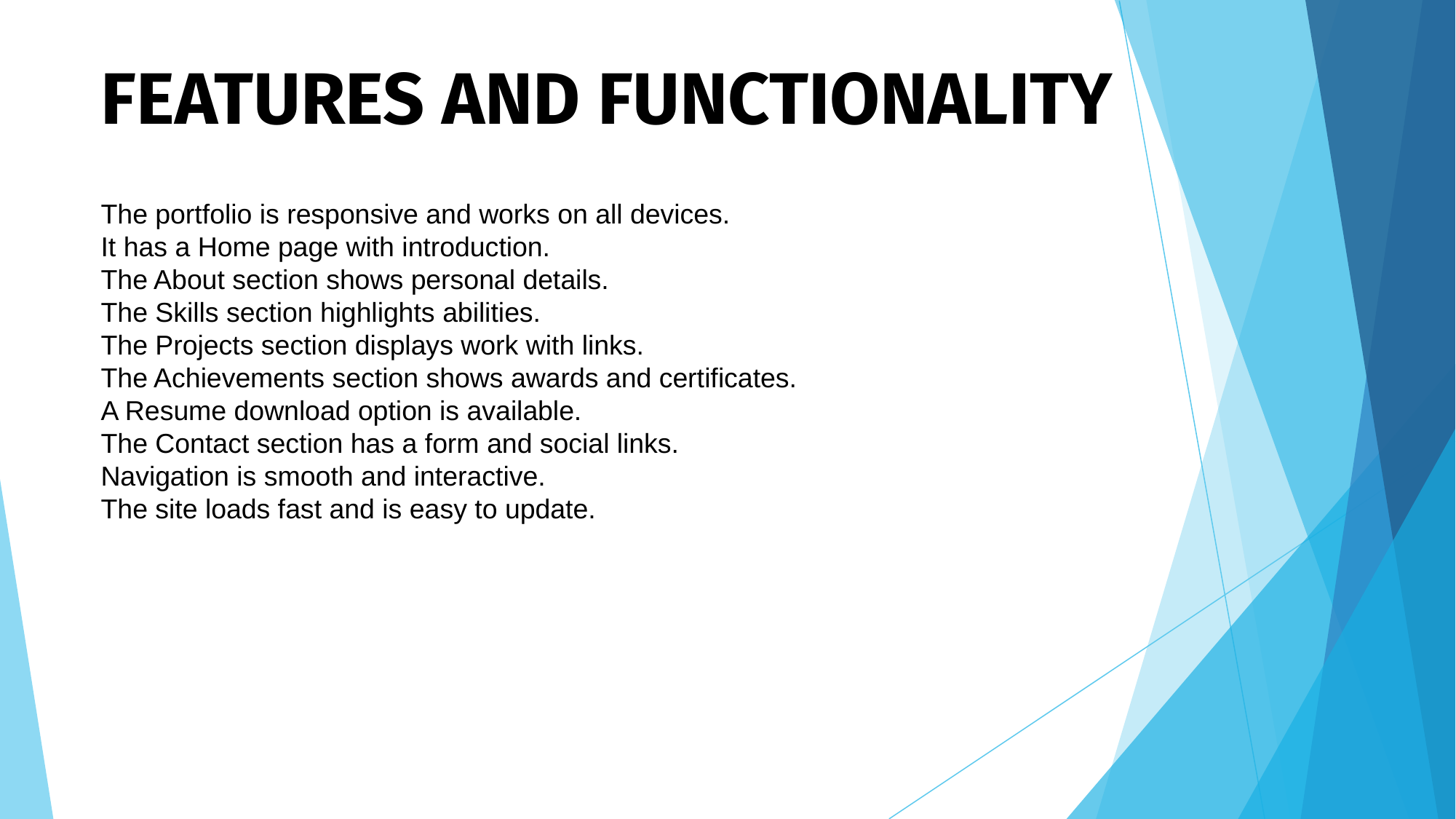

# FEATURES AND FUNCTIONALITY
The portfolio is responsive and works on all devices.
It has a Home page with introduction.
The About section shows personal details.
The Skills section highlights abilities.
The Projects section displays work with links.
The Achievements section shows awards and certificates.
A Resume download option is available.
The Contact section has a form and social links.
Navigation is smooth and interactive.
The site loads fast and is easy to update.